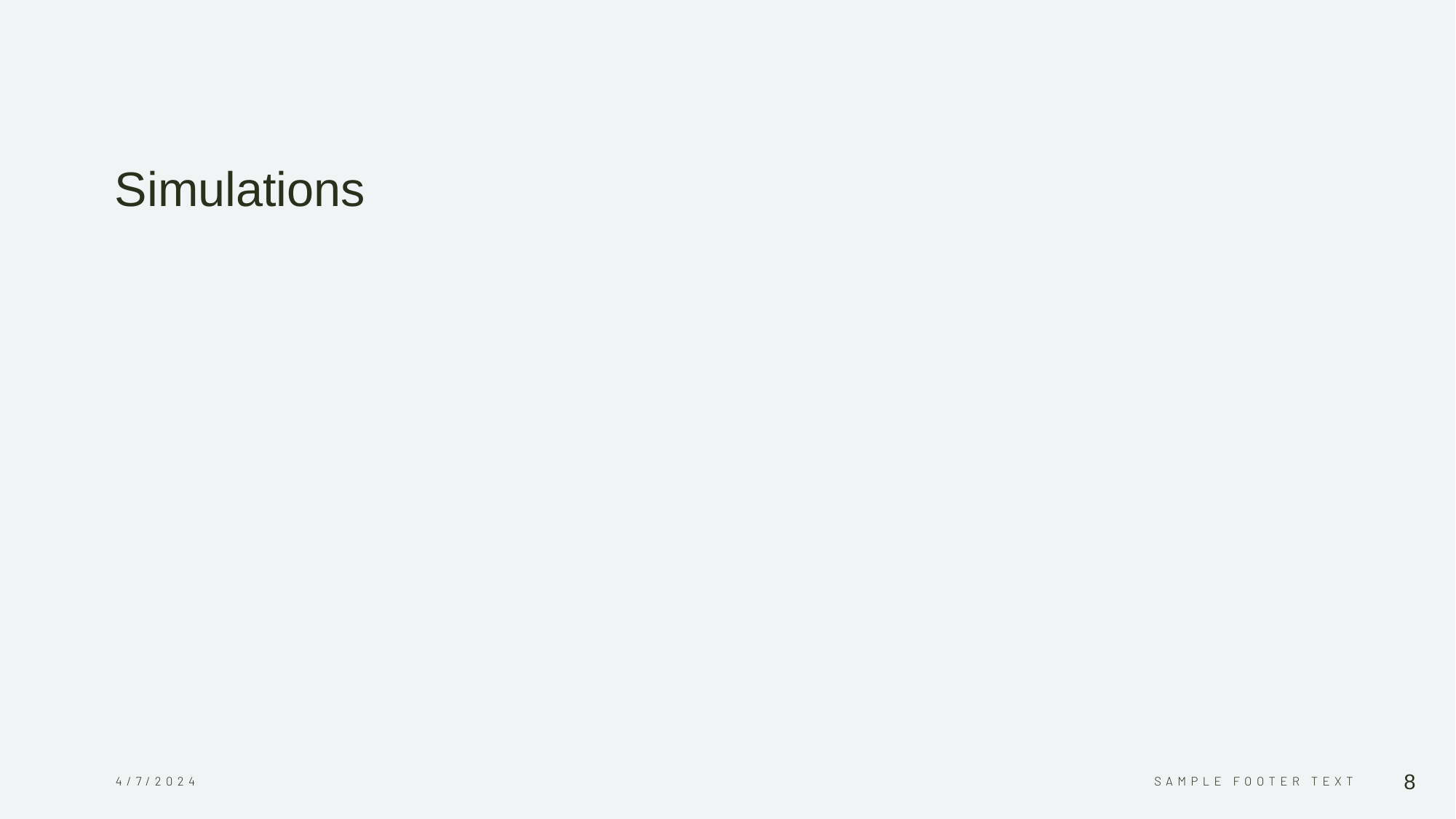

# Simulations

4/7/2024
Sample Footer Text
8